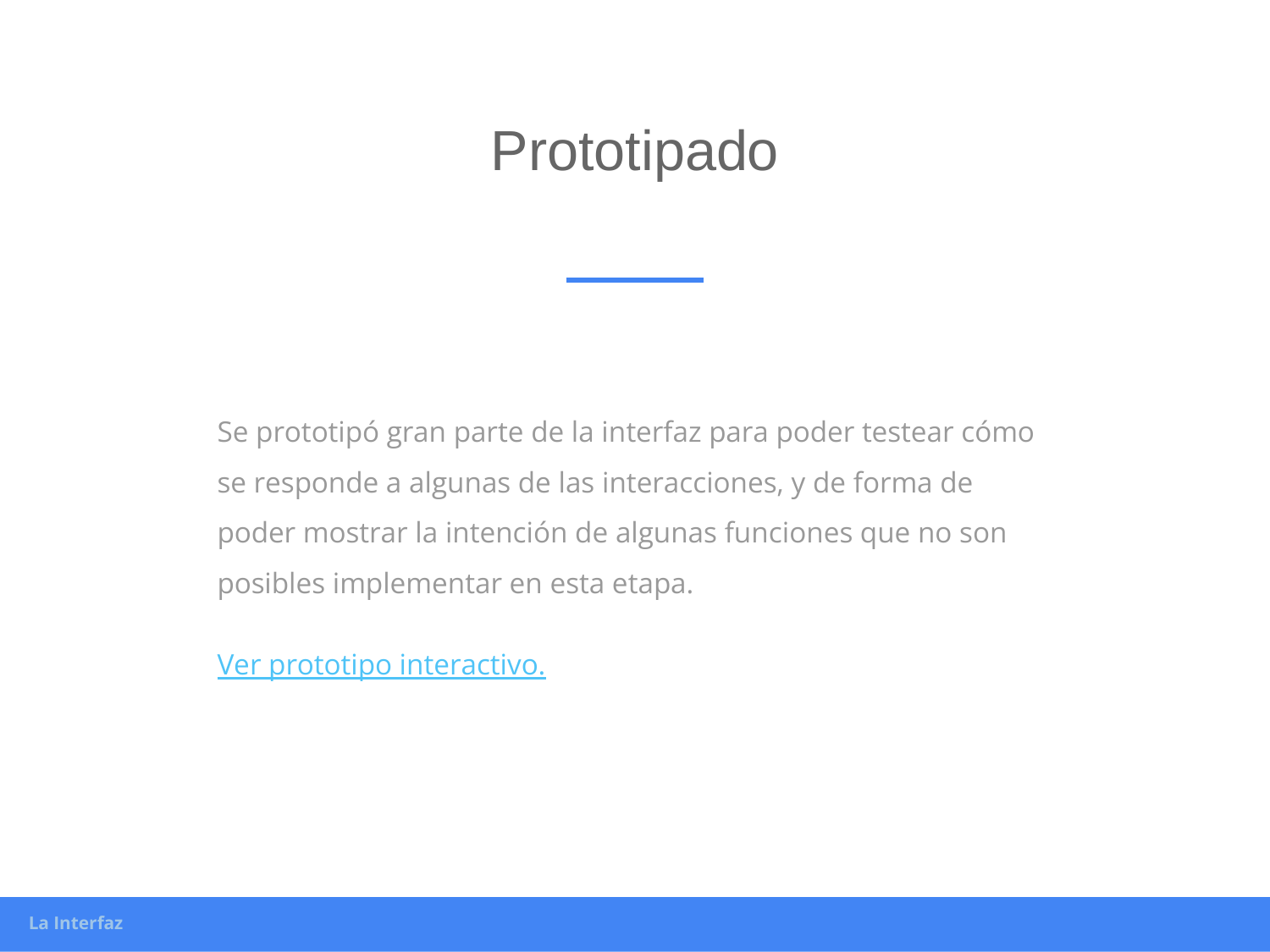

# Prototipado
Se prototipó gran parte de la interfaz para poder testear cómo se responde a algunas de las interacciones, y de forma de poder mostrar la intención de algunas funciones que no son posibles implementar en esta etapa.
Ver prototipo interactivo.

La Interfaz